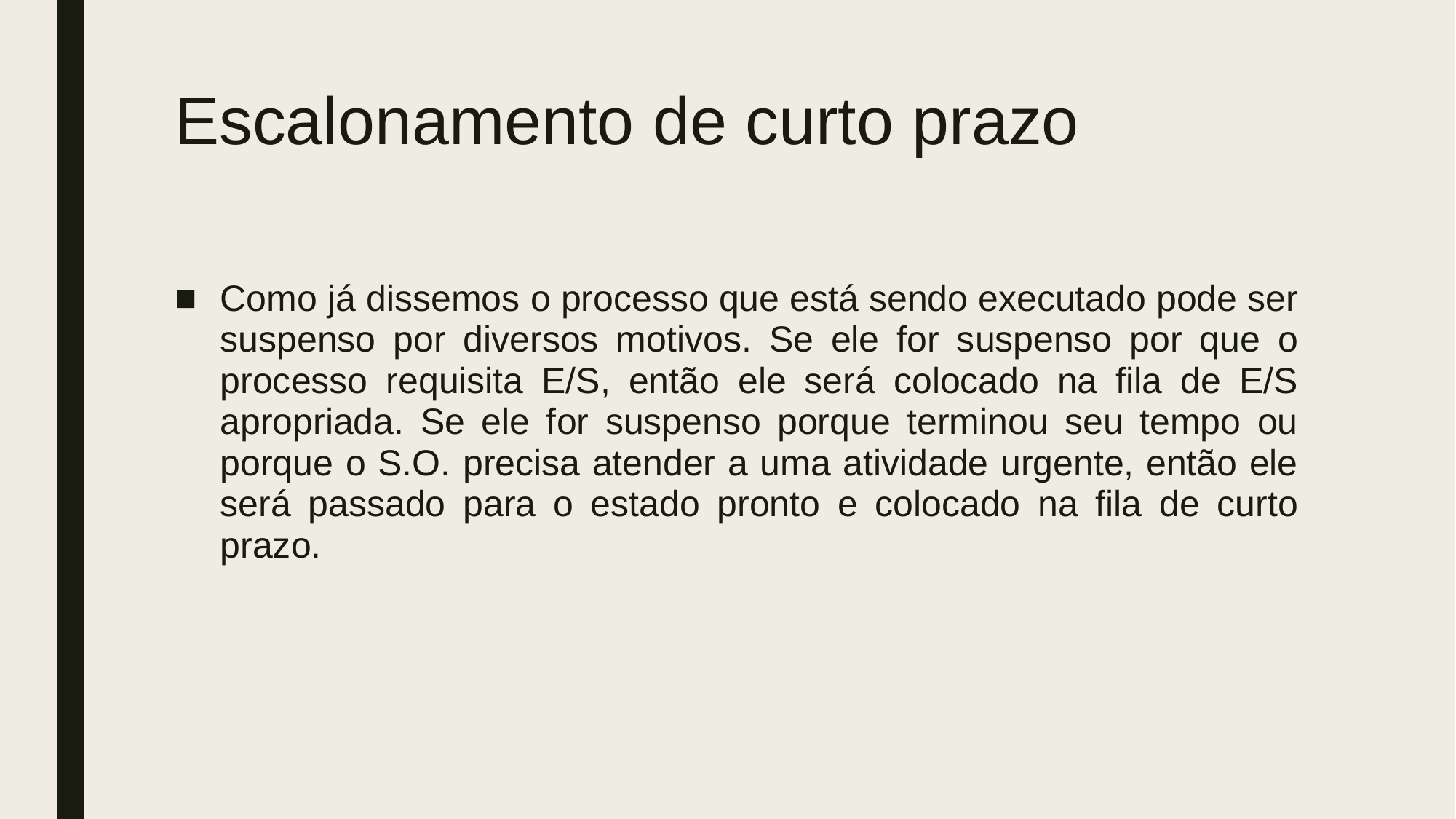

# Escalonamento de curto prazo
Como já dissemos o processo que está sendo executado pode ser suspenso por diversos motivos. Se ele for suspenso por que o processo requisita E/S, então ele será colocado na fila de E/S apropriada. Se ele for suspenso porque terminou seu tempo ou porque o S.O. precisa atender a uma atividade urgente, então ele será passado para o estado pronto e colocado na fila de curto prazo.